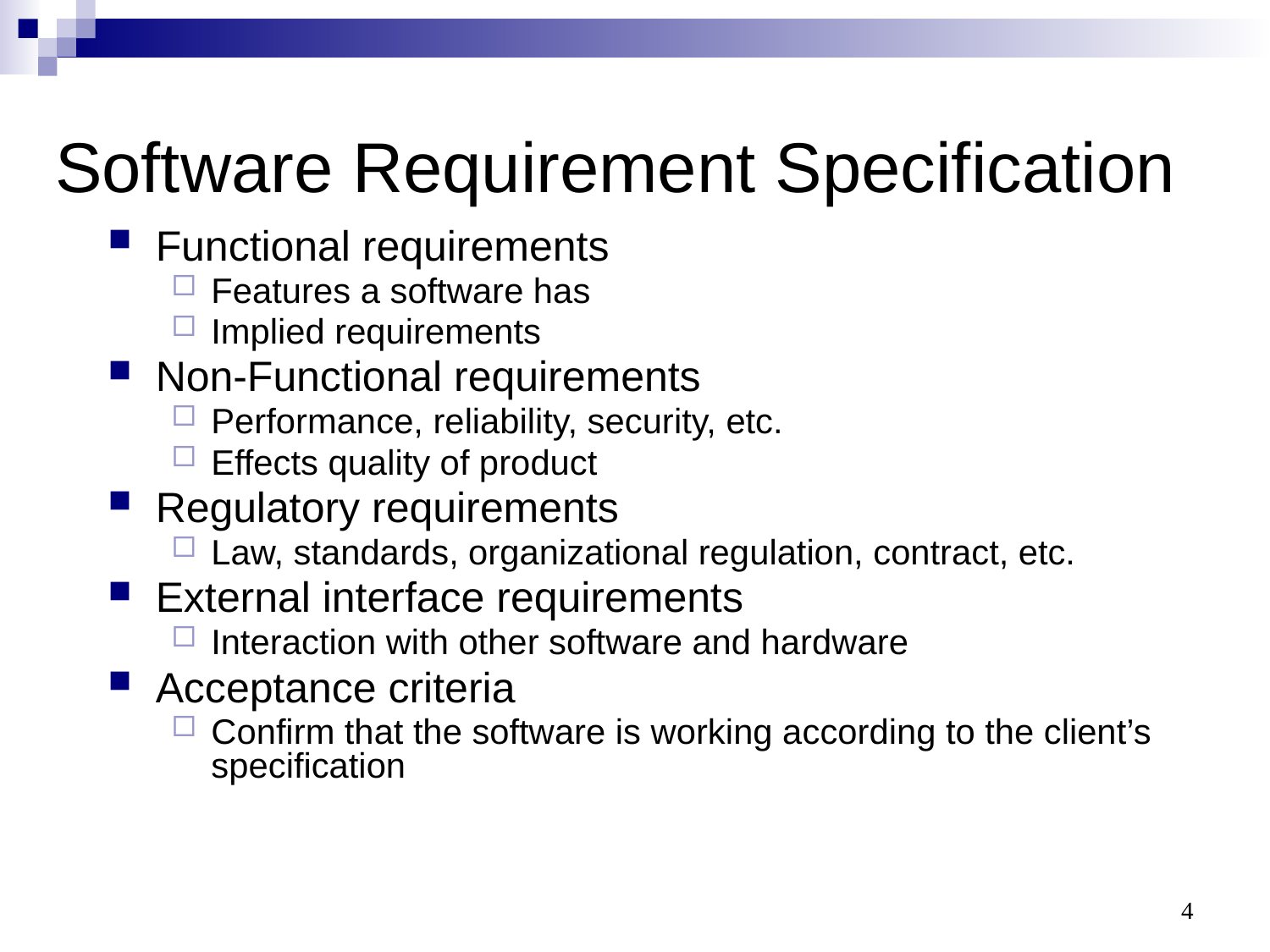

# Software Requirement Specification
Functional requirements
Features a software has
Implied requirements
Non-Functional requirements
Performance, reliability, security, etc.
Effects quality of product
Regulatory requirements
Law, standards, organizational regulation, contract, etc.
External interface requirements
Interaction with other software and hardware
Acceptance criteria
Confirm that the software is working according to the client’s specification
4